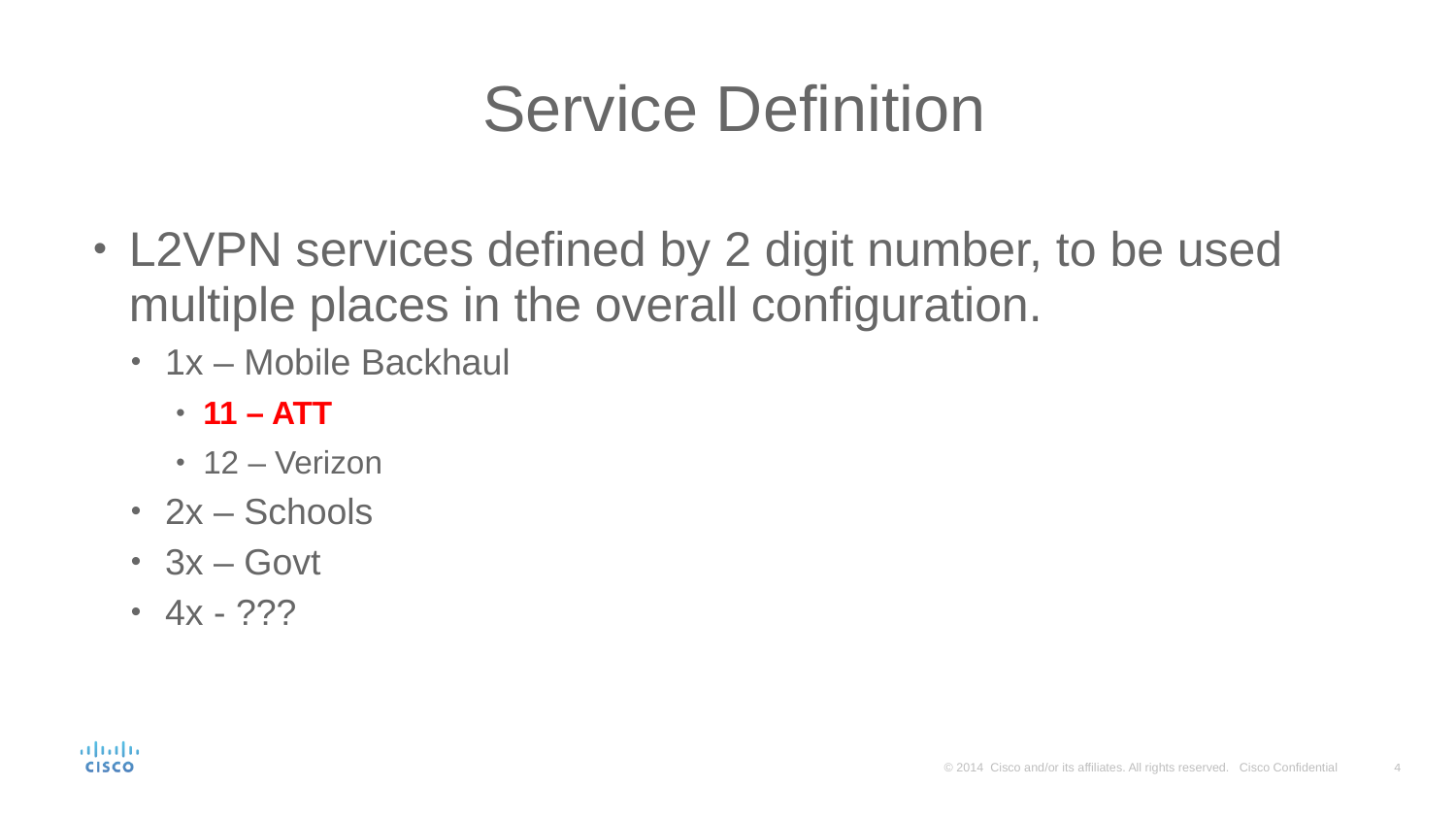

# Service Definition
L2VPN services defined by 2 digit number, to be used multiple places in the overall configuration.
1x – Mobile Backhaul
11 – ATT
12 – Verizon
2x – Schools
3x – Govt
4x - ???